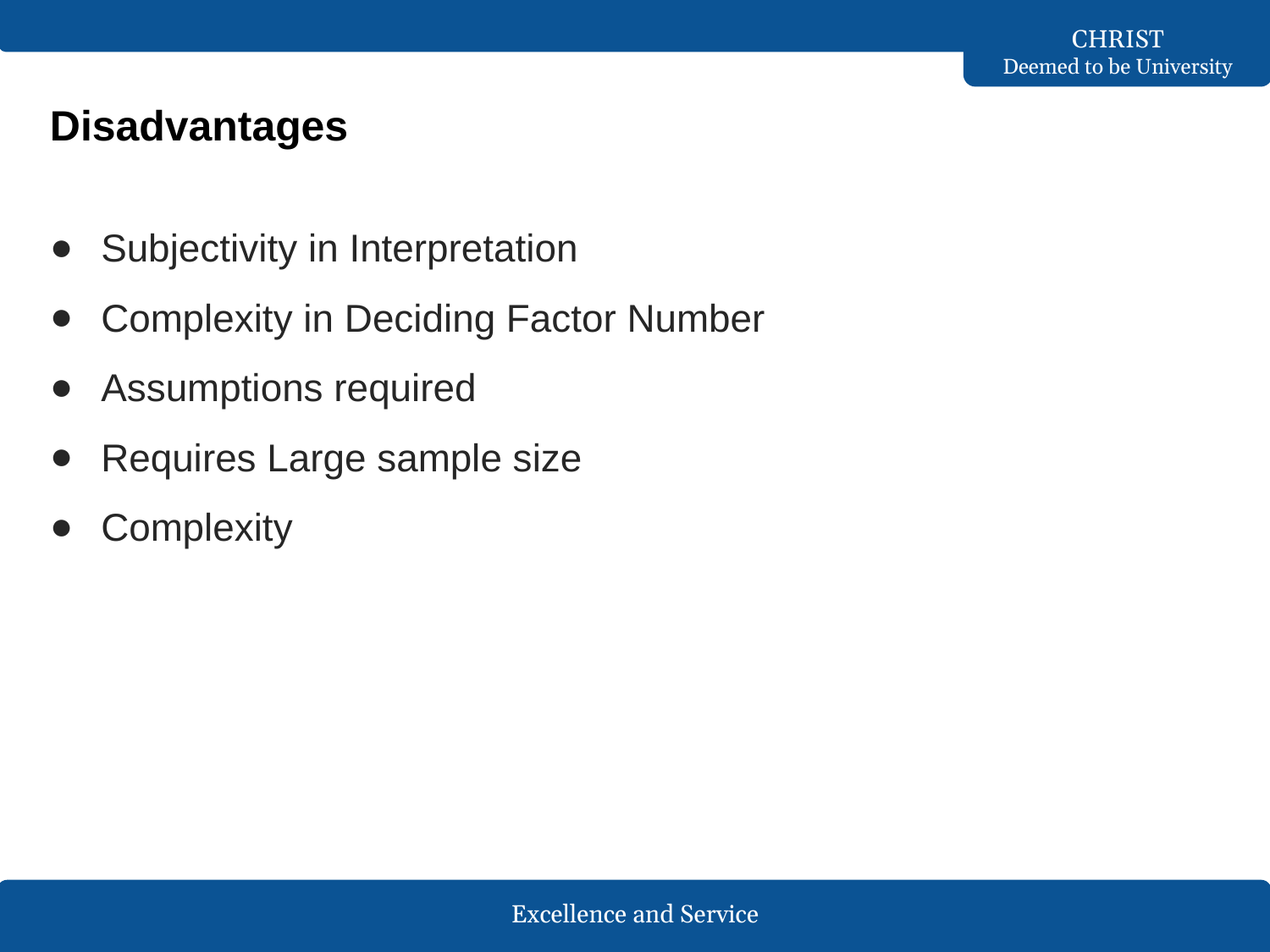

Disadvantages

Subjectivity in Interpretation
Complexity in Deciding Factor Number
Assumptions required
Requires Large sample size
Complexity